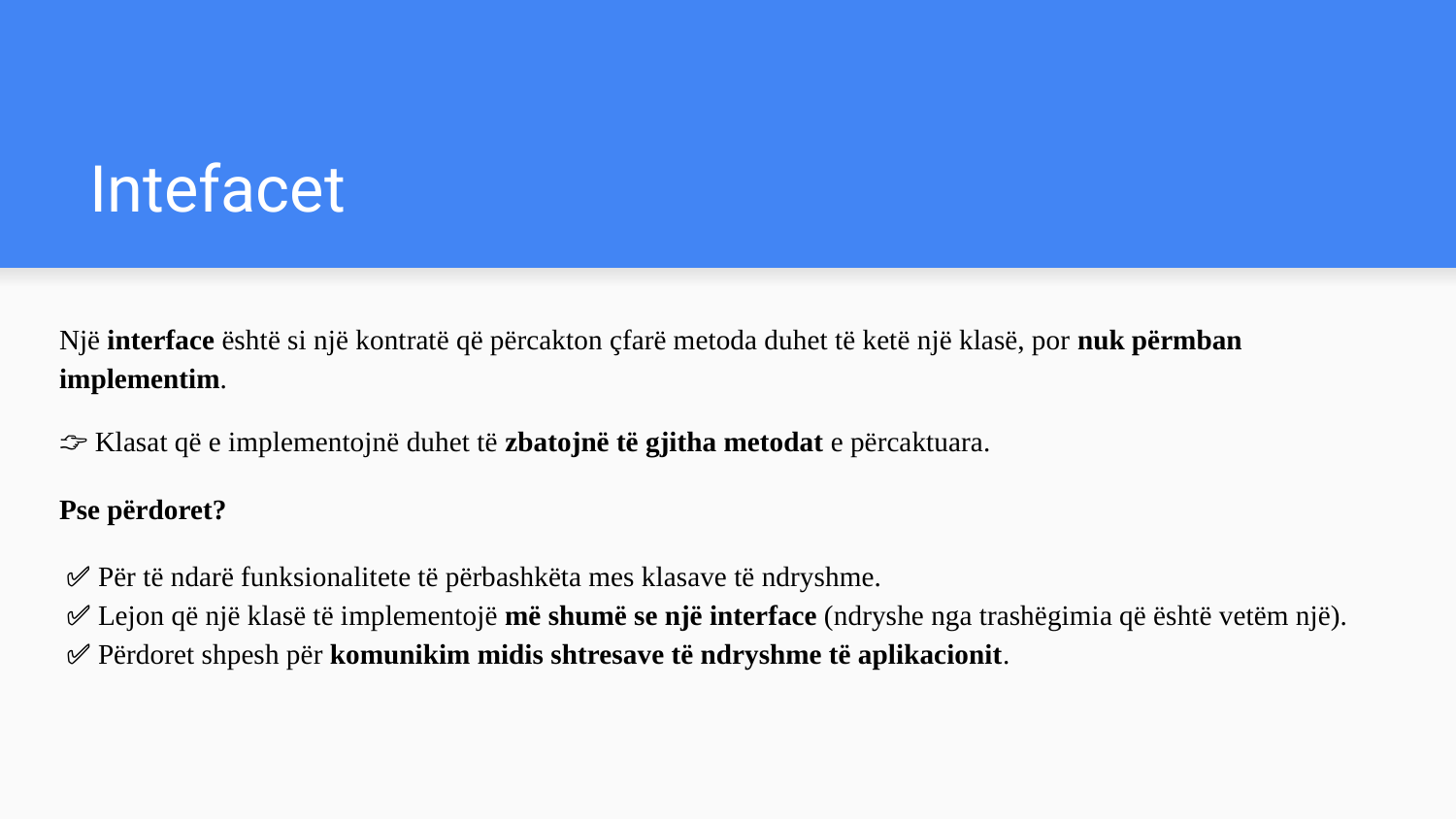

# Intefacet
Një interface është si një kontratë që përcakton çfarë metoda duhet të ketë një klasë, por nuk përmban implementim.
👉 Klasat që e implementojnë duhet të zbatojnë të gjitha metodat e përcaktuara.
Pse përdoret?
 ✅ Për të ndarë funksionalitete të përbashkëta mes klasave të ndryshme.
 ✅ Lejon që një klasë të implementojë më shumë se një interface (ndryshe nga trashëgimia që është vetëm një).
 ✅ Përdoret shpesh për komunikim midis shtresave të ndryshme të aplikacionit.